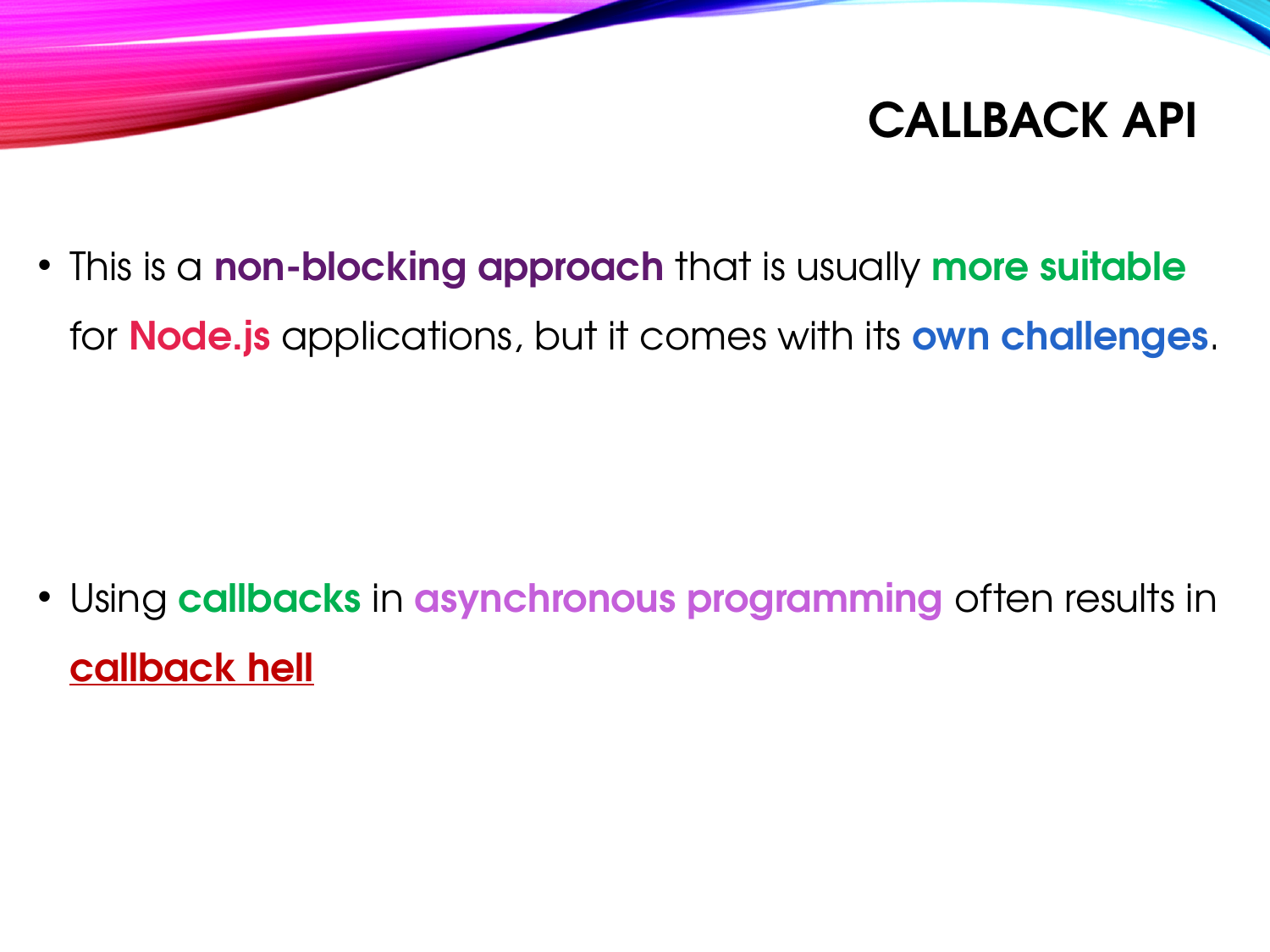

# Callback api
This is a non-blocking approach that is usually more suitable for Node.js applications, but it comes with its own challenges.

Using callbacks in asynchronous programming often results in callback hell